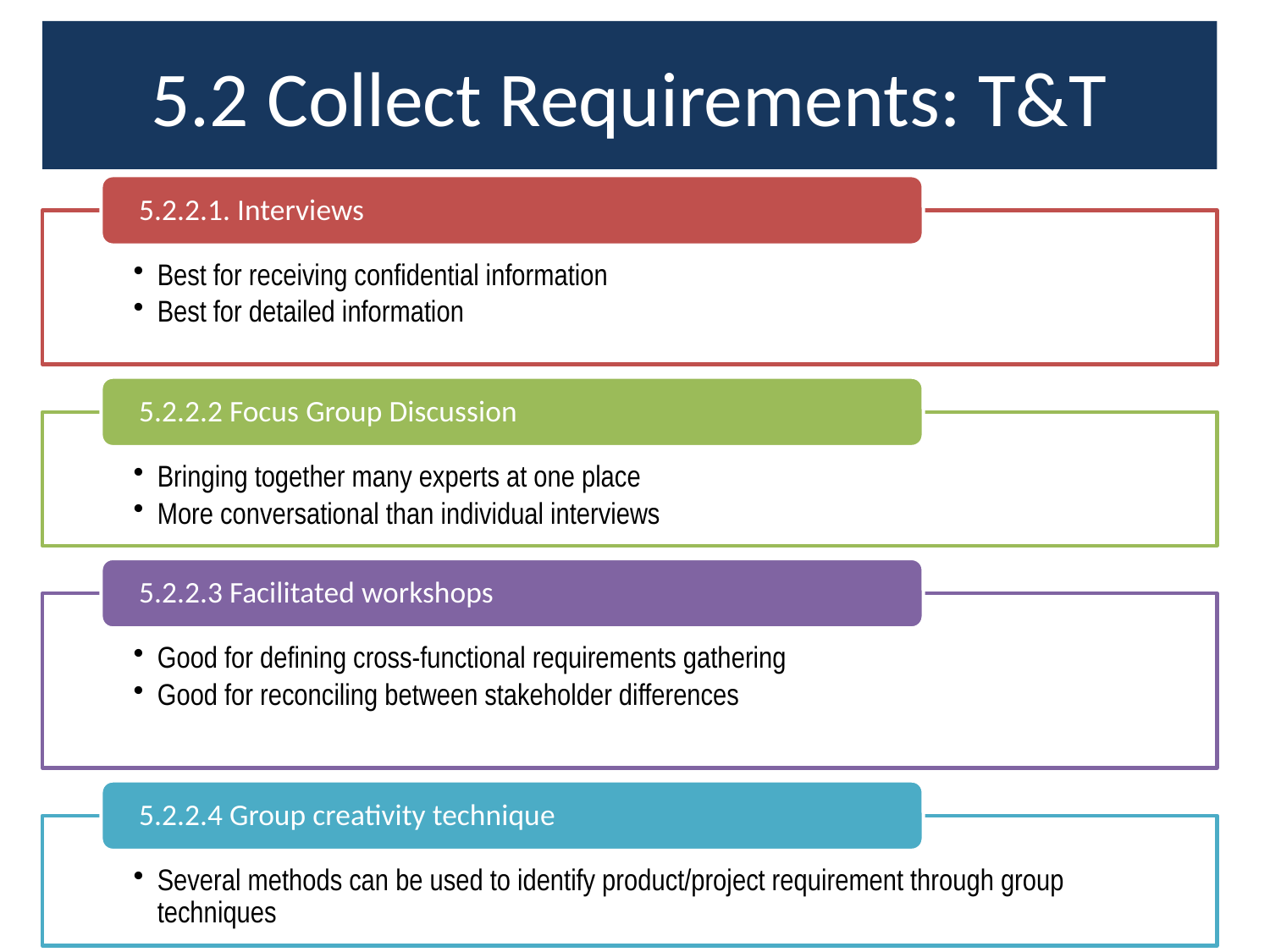

# 5.2 Collect Requirements: T&T
Best for receiving confidential information
Best for detailed information
5.2.2.1. Interviews
Bringing together many experts at one place
More conversational than individual interviews
5.2.2.2 Focus Group Discussion
Good for defining cross-functional requirements gathering
Good for reconciling between stakeholder differences

5.2.2.3 Facilitated workshops
Several methods can be used to identify product/project requirement through group techniques
5.2.2.4 Group creativity technique